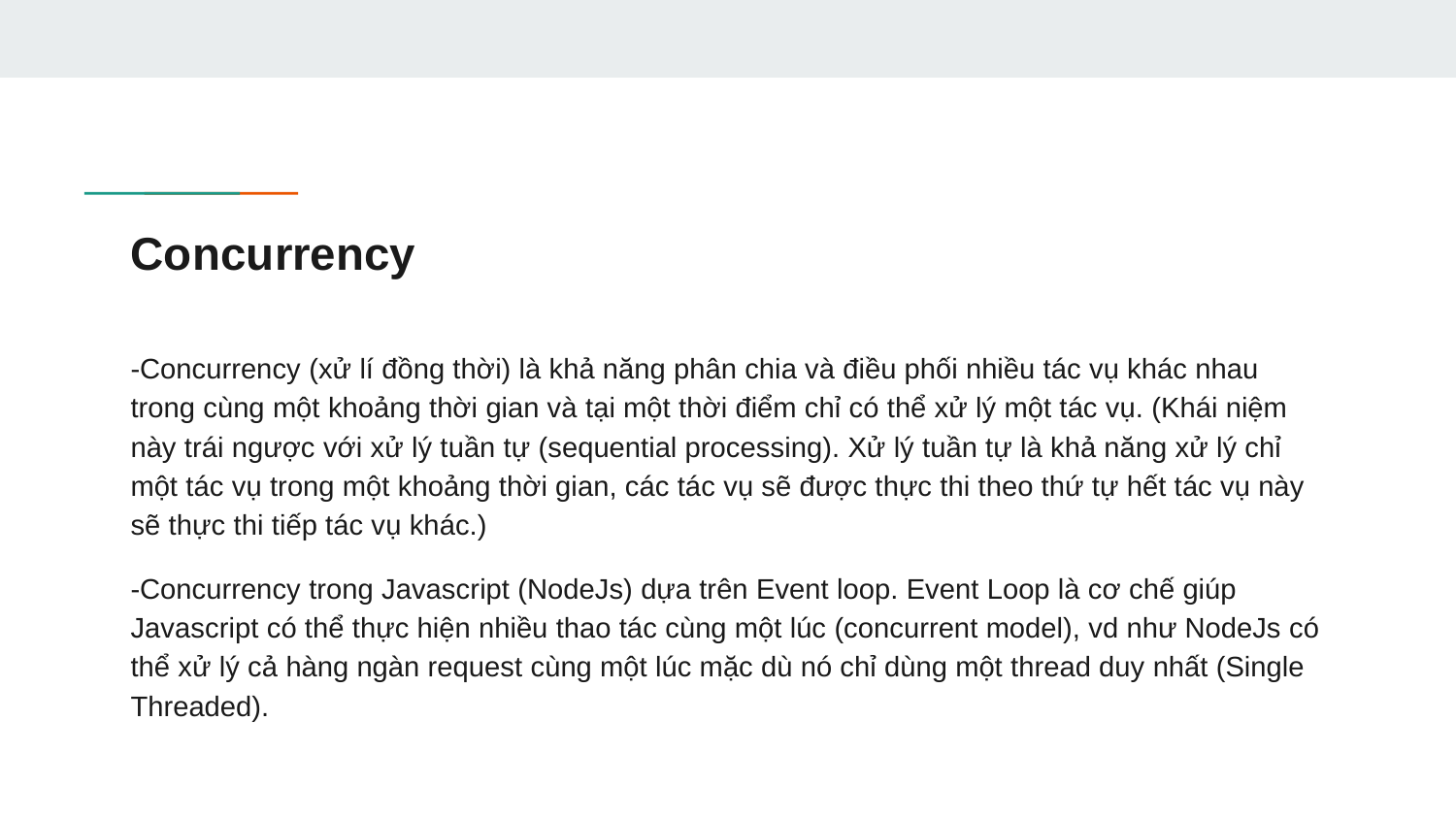

# Concurrency
-Concurrency (xử lí đồng thời) là khả năng phân chia và điều phối nhiều tác vụ khác nhau trong cùng một khoảng thời gian và tại một thời điểm chỉ có thể xử lý một tác vụ. (Khái niệm này trái ngược với xử lý tuần tự (sequential processing). Xử lý tuần tự là khả năng xử lý chỉ một tác vụ trong một khoảng thời gian, các tác vụ sẽ được thực thi theo thứ tự hết tác vụ này sẽ thực thi tiếp tác vụ khác.)
-Concurrency trong Javascript (NodeJs) dựa trên Event loop. Event Loop là cơ chế giúp Javascript có thể thực hiện nhiều thao tác cùng một lúc (concurrent model), vd như NodeJs có thể xử lý cả hàng ngàn request cùng một lúc mặc dù nó chỉ dùng một thread duy nhất (Single Threaded).